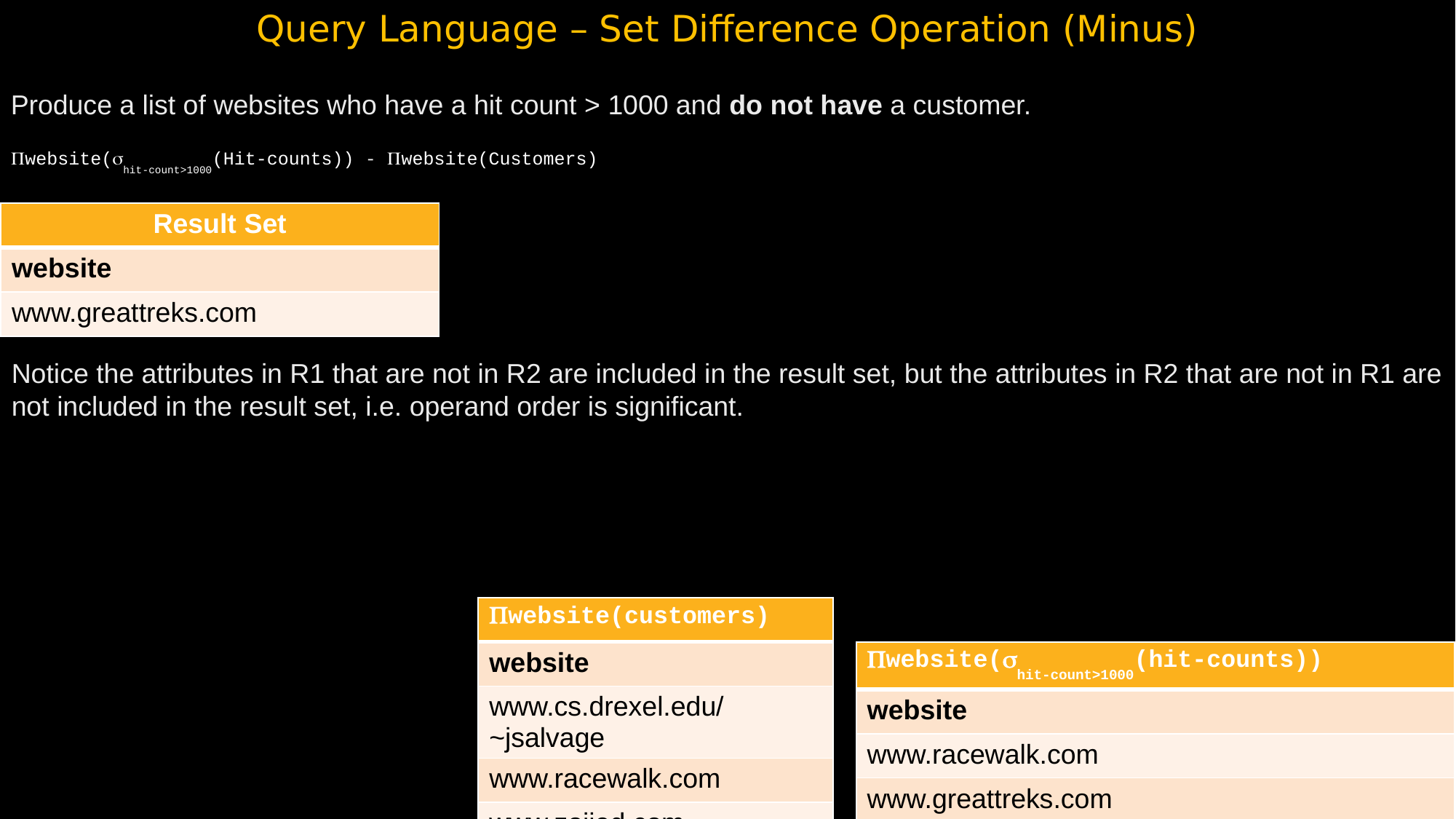

Query Language – Set Difference Operation (Minus)‏
Produce a list of websites who have a hit count > 1000 and do not have a customer.
Πwebsite(σhit-count>1000(Hit-counts)) - Πwebsite(Customers)
| Result Set |
| --- |
| website |
| www.greattreks.com |
Notice the attributes in R1 that are not in R2 are included in the result set, but the attributes in R2 that are not in R1 are not included in the result set, i.e. operand order is significant.
| Πwebsite(customers) ‏ |
| --- |
| website |
| www.cs.drexel.edu/~jsalvage |
| www.racewalk.com |
| www.zojjed.com |

| Πwebsite(σhit-count>1000(hit-counts)) |
| --- |
| website |
| www.racewalk.com |
| www.greattreks.com |